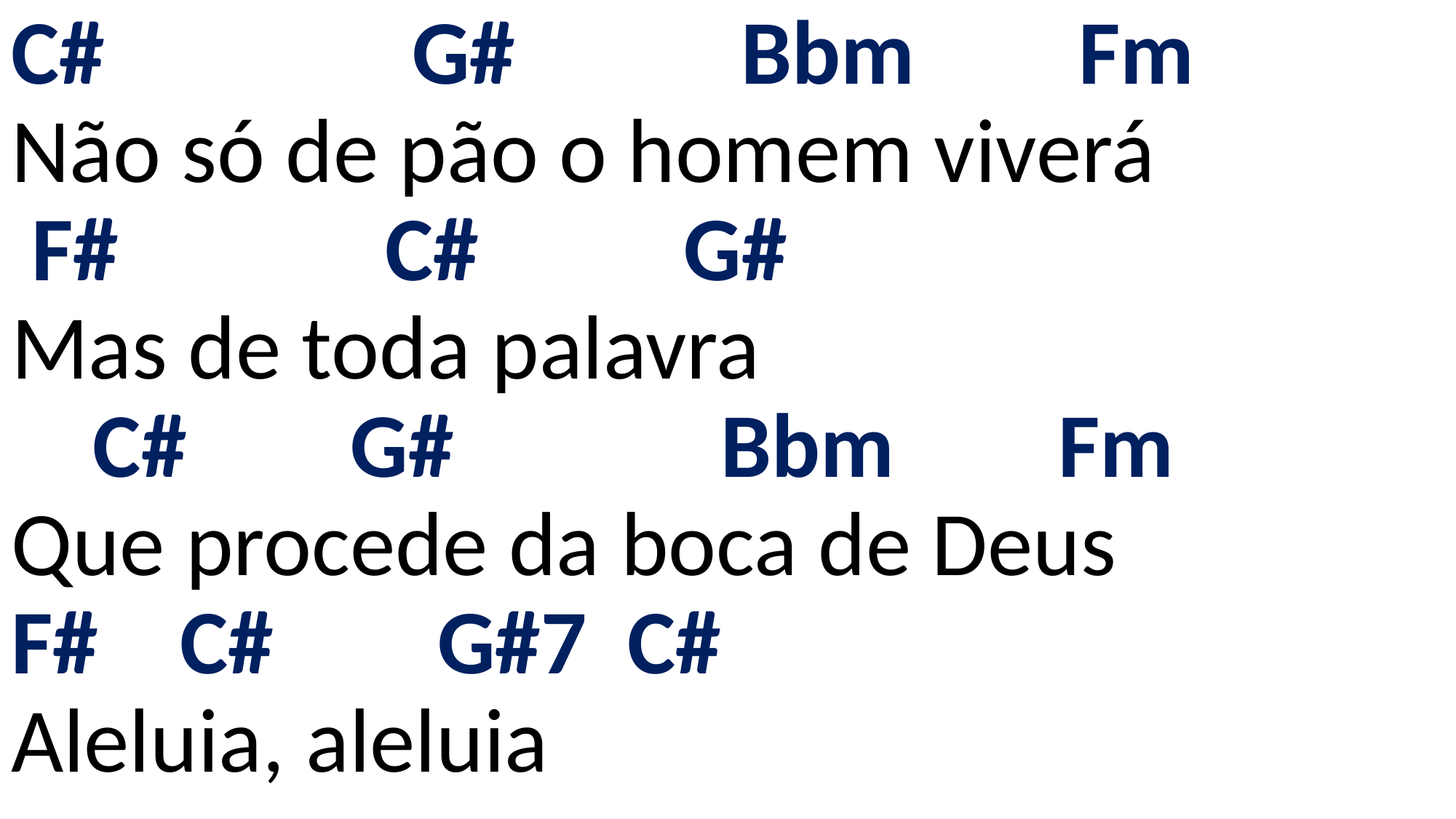

# C#               G#           Bbm        Fm Não só de pão o homem viverá F#             C#          G# Mas de toda palavra C#        G#             Bbm        Fm Que procede da boca de Deus F#    C#        G#7  C# Aleluia, aleluia